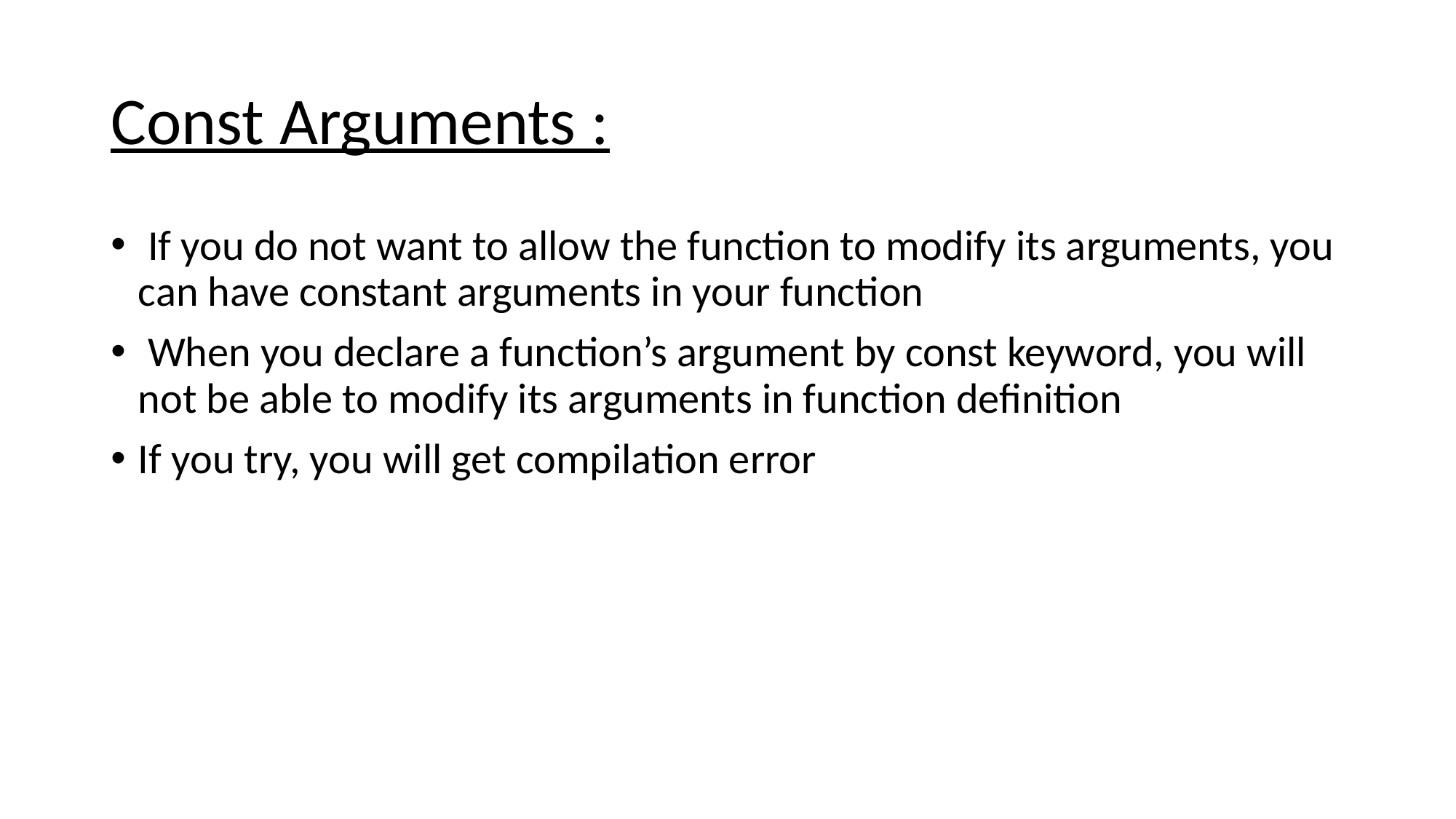

# Const Arguments :
 If you do not want to allow the function to modify its arguments, you can have constant arguments in your function
 When you declare a function’s argument by const keyword, you will not be able to modify its arguments in function definition
If you try, you will get compilation error